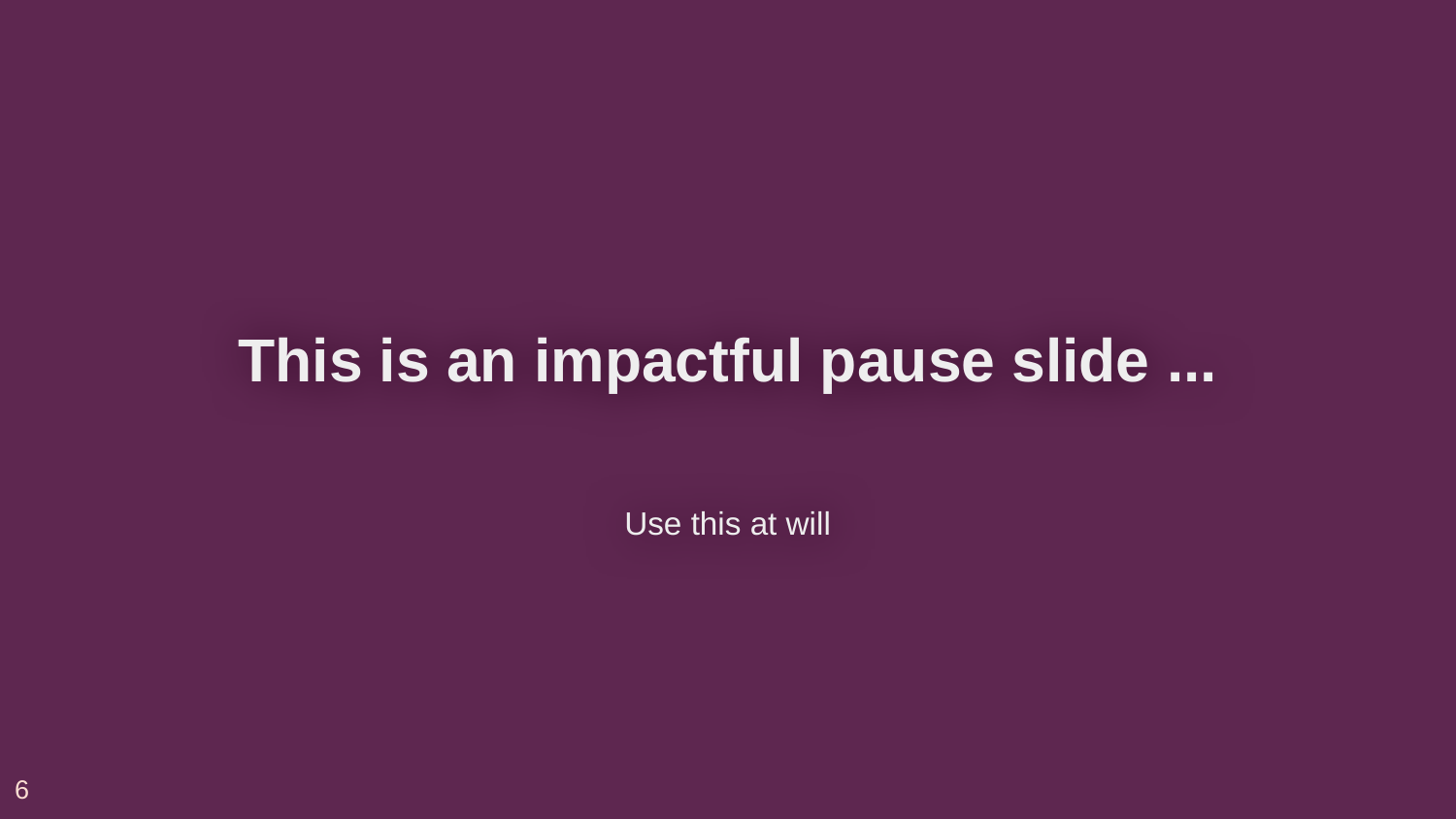

This is an impactful pause slide ...
Use this at will
6